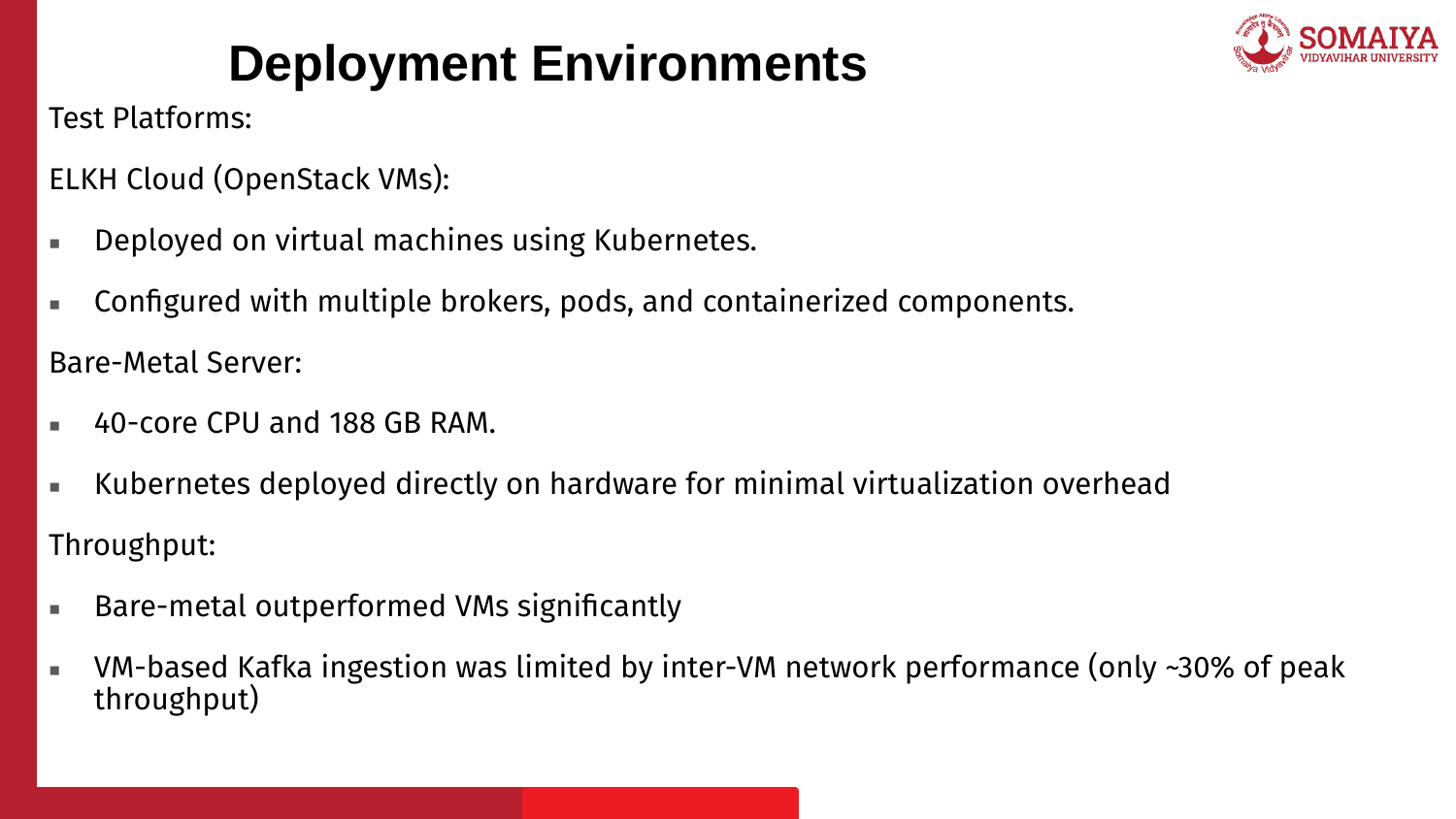

# Deployment Environments
Test Platforms:
ELKH Cloud (OpenStack VMs):
Deployed on virtual machines using Kubernetes.
Configured with multiple brokers, pods, and containerized components.
Bare-Metal Server:
40-core CPU and 188 GB RAM.
Kubernetes deployed directly on hardware for minimal virtualization overhead
Throughput:
Bare-metal outperformed VMs significantly
VM-based Kafka ingestion was limited by inter-VM network performance (only ~30% of peak throughput)